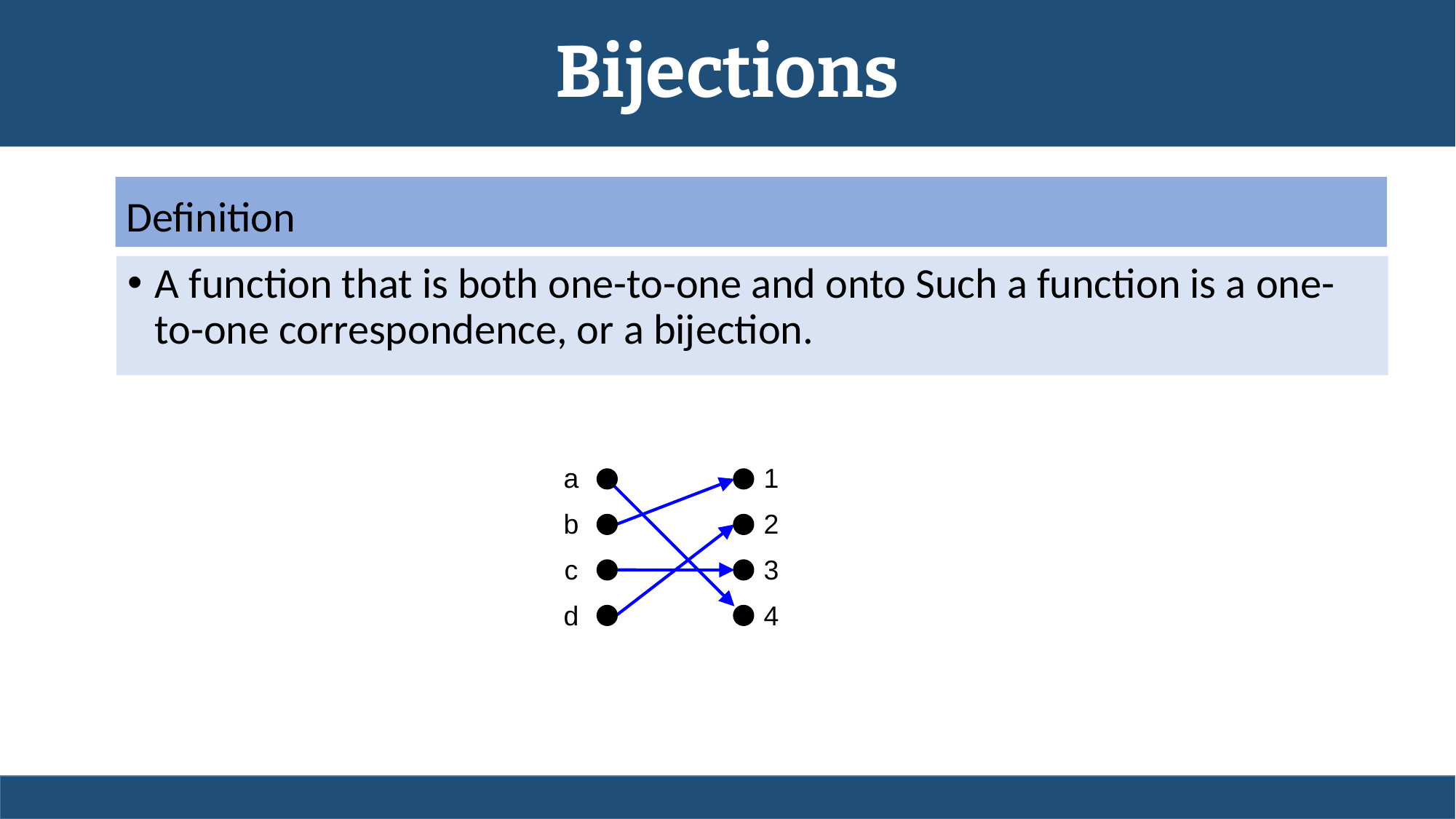

# Bijections
Definition
A function that is both one-to-one and onto Such a function is a one-to-one correspondence, or a bijection.
a
b
c
d
1
2
3
4